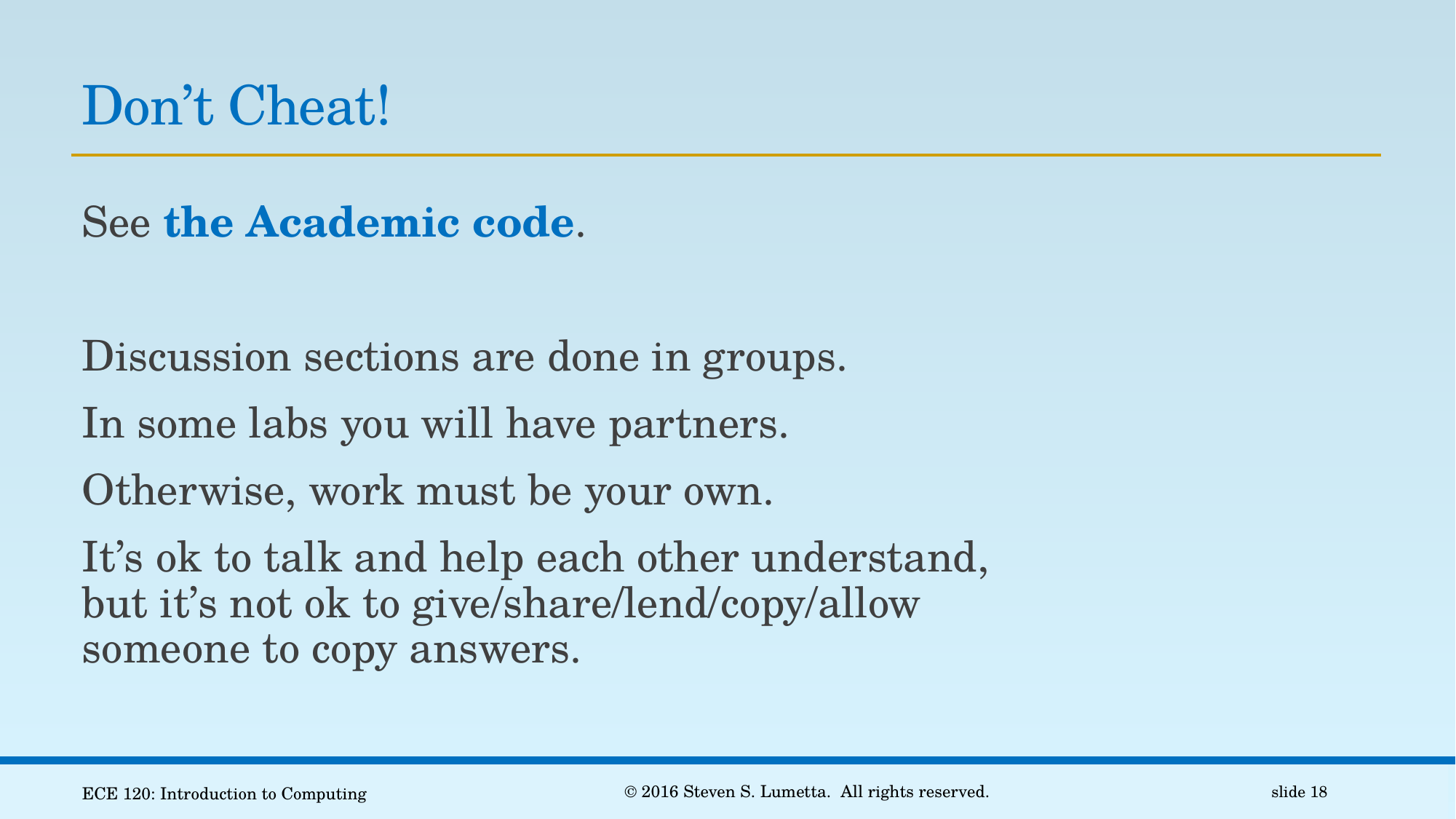

# Don’t Cheat!
See the Academic code.

Discussion sections are done in groups.
In some labs you will have partners.
Otherwise, work must be your own.
It’s ok to talk and help each other understand, but it’s not ok to give/share/lend/copy/allow someone to copy answers.

ECE 120: Introduction to Computing
© 2016 Steven S. Lumetta.  All rights reserved.
slide 18